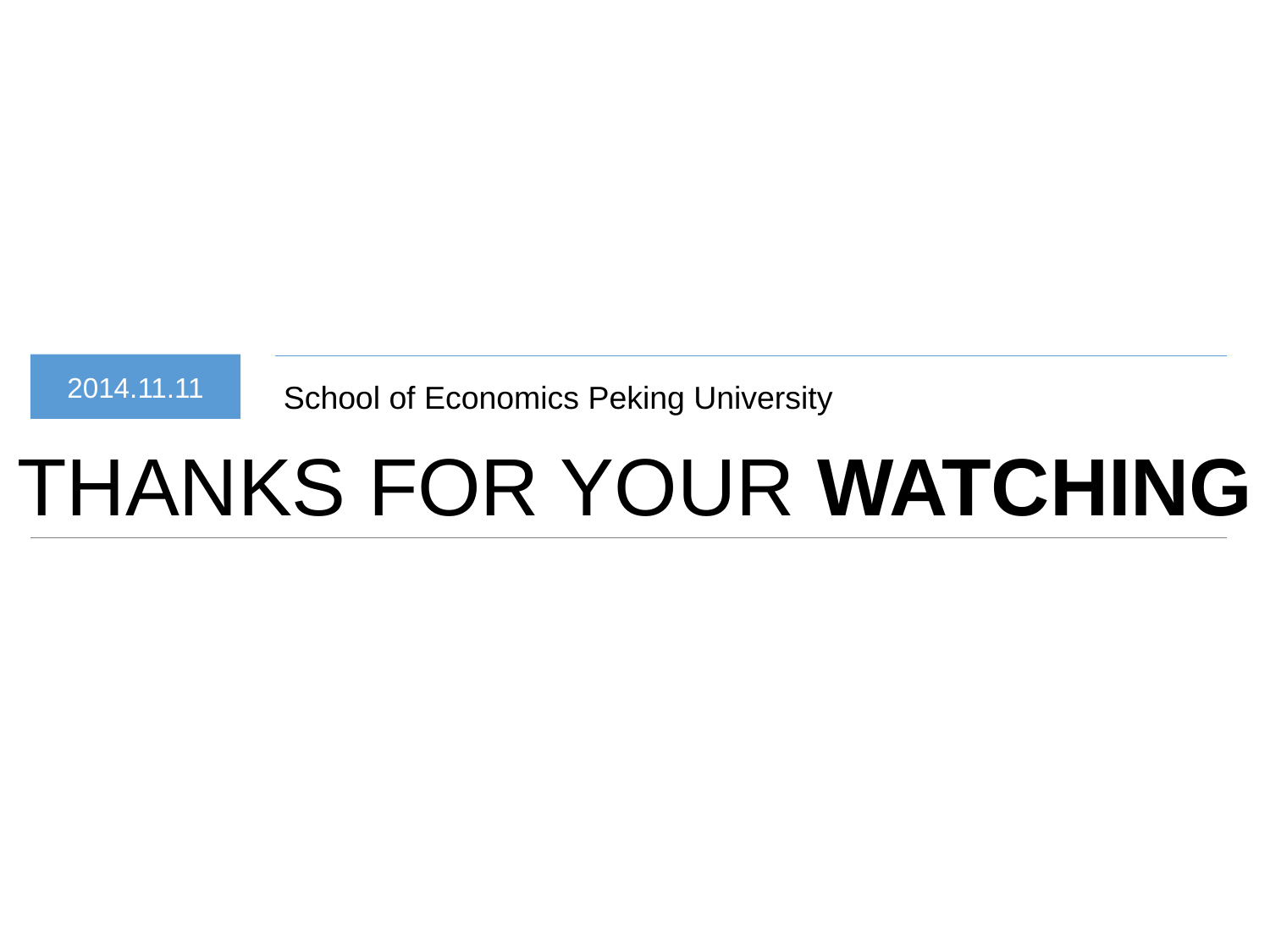

2014.11.11
School of Economics Peking University
THANKS FOR YOUR WATCHING